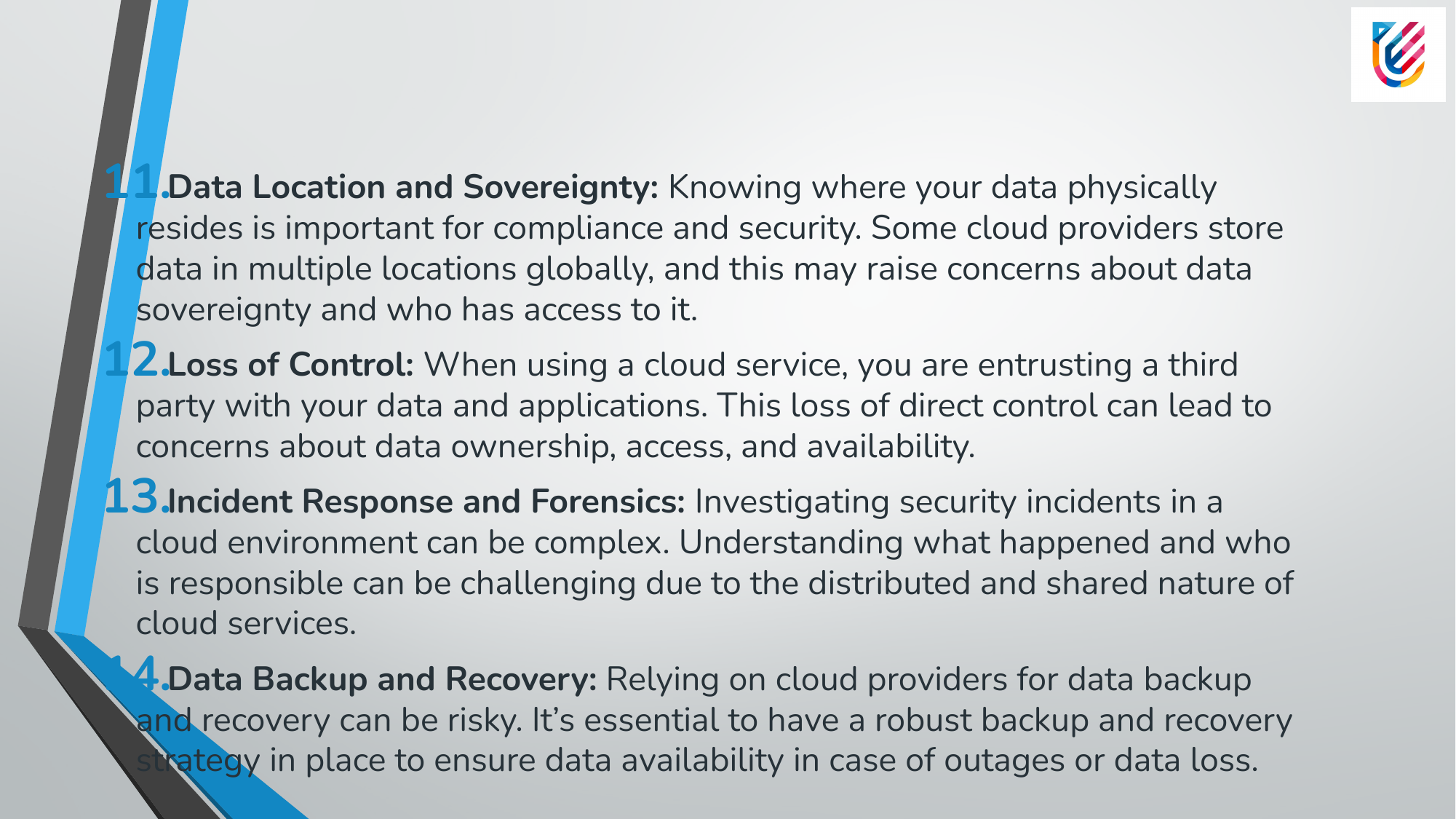

#
Data Location and Sovereignty: Knowing where your data physically resides is important for compliance and security. Some cloud providers store data in multiple locations globally, and this may raise concerns about data sovereignty and who has access to it.
Loss of Control: When using a cloud service, you are entrusting a third party with your data and applications. This loss of direct control can lead to concerns about data ownership, access, and availability.
Incident Response and Forensics: Investigating security incidents in a cloud environment can be complex. Understanding what happened and who is responsible can be challenging due to the distributed and shared nature of cloud services.
Data Backup and Recovery: Relying on cloud providers for data backup and recovery can be risky. It’s essential to have a robust backup and recovery strategy in place to ensure data availability in case of outages or data loss.